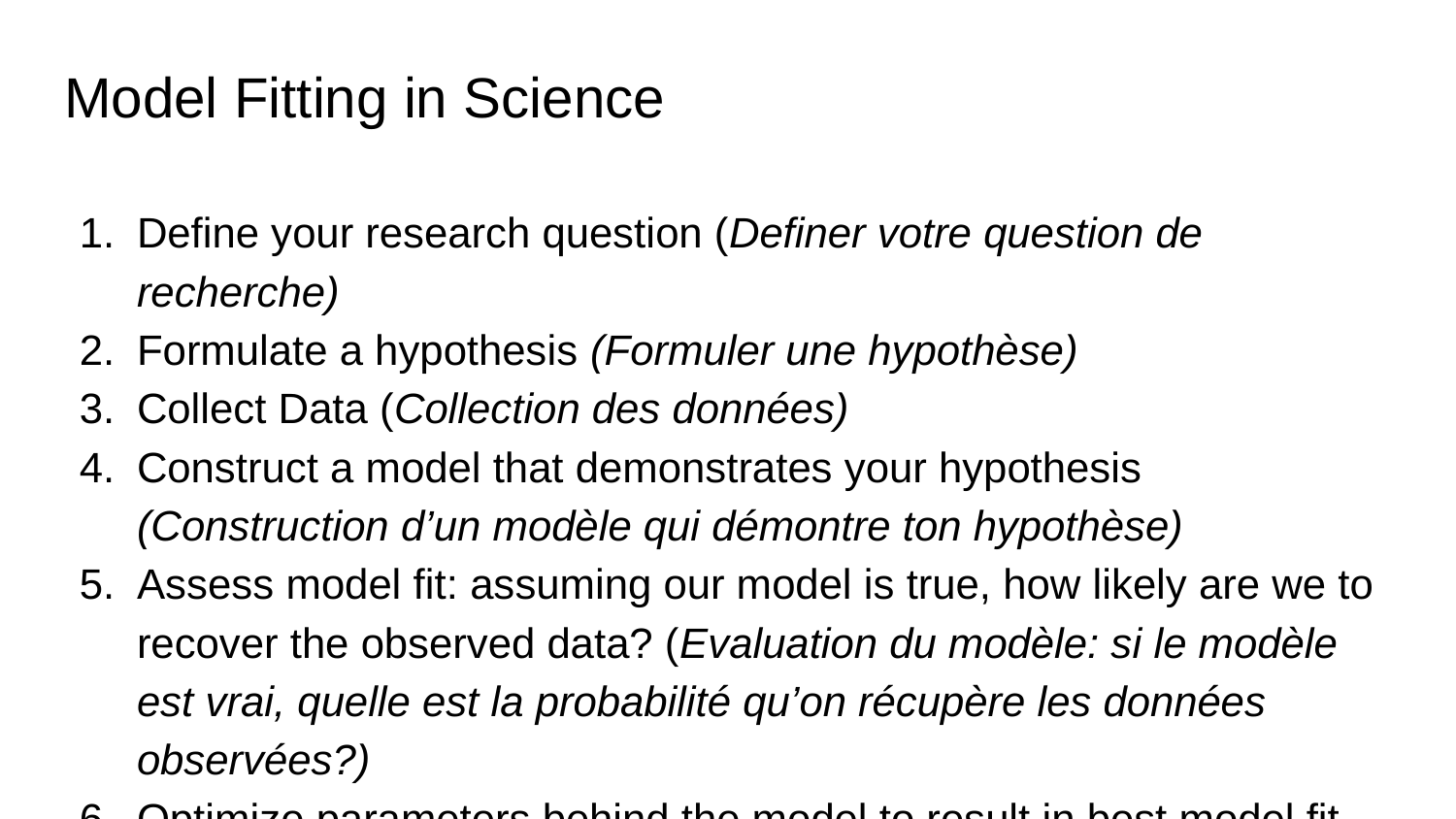

# Model Fitting in Science
Define your research question (Definer votre question de recherche)
Formulate a hypothesis (Formuler une hypothèse)
Collect Data (Collection des données)
Construct a model that demonstrates your hypothesis (Construction d’un modèle qui démontre ton hypothèse)
Assess model fit: assuming our model is true, how likely are we to recover the observed data? (Evaluation du modèle: si le modèle est vrai, quelle est la probabilité qu’on récupère les données observées?)
Optimize parameters behind the model to result in best model fit (Optimization des paramètres du modèle pour avoir un modèle bien ajusté)